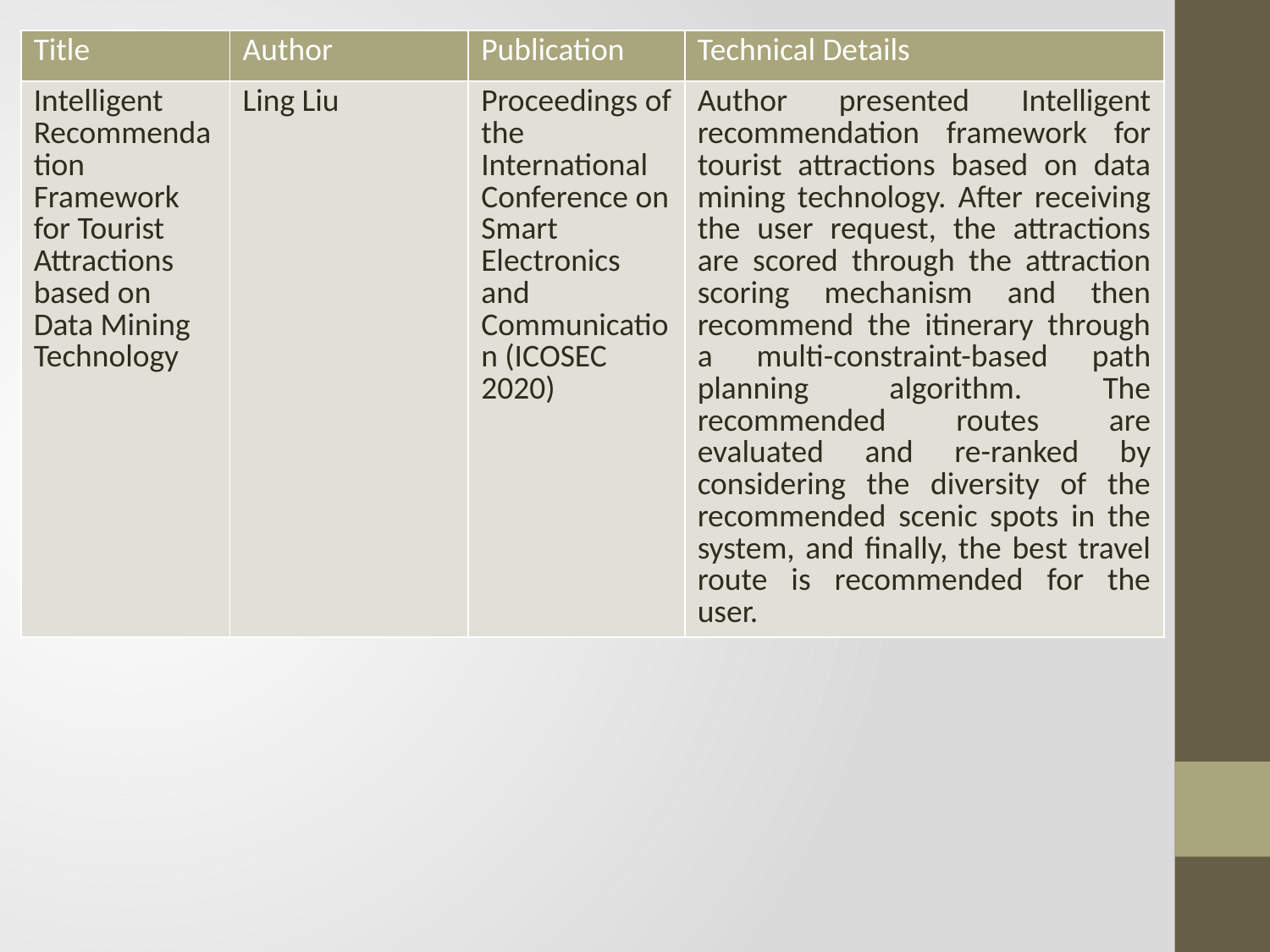

| Title | Author | Publication | Technical Details |
| --- | --- | --- | --- |
| Intelligent Recommendation Framework for Tourist Attractions based on Data Mining Technology | Ling Liu | Proceedings of the International Conference on Smart Electronics and Communication (ICOSEC 2020) | Author presented Intelligent recommendation framework for tourist attractions based on data mining technology. After receiving the user request, the attractions are scored through the attraction scoring mechanism and then recommend the itinerary through a multi-constraint-based path planning algorithm. The recommended routes are evaluated and re-ranked by considering the diversity of the recommended scenic spots in the system, and finally, the best travel route is recommended for the user. |